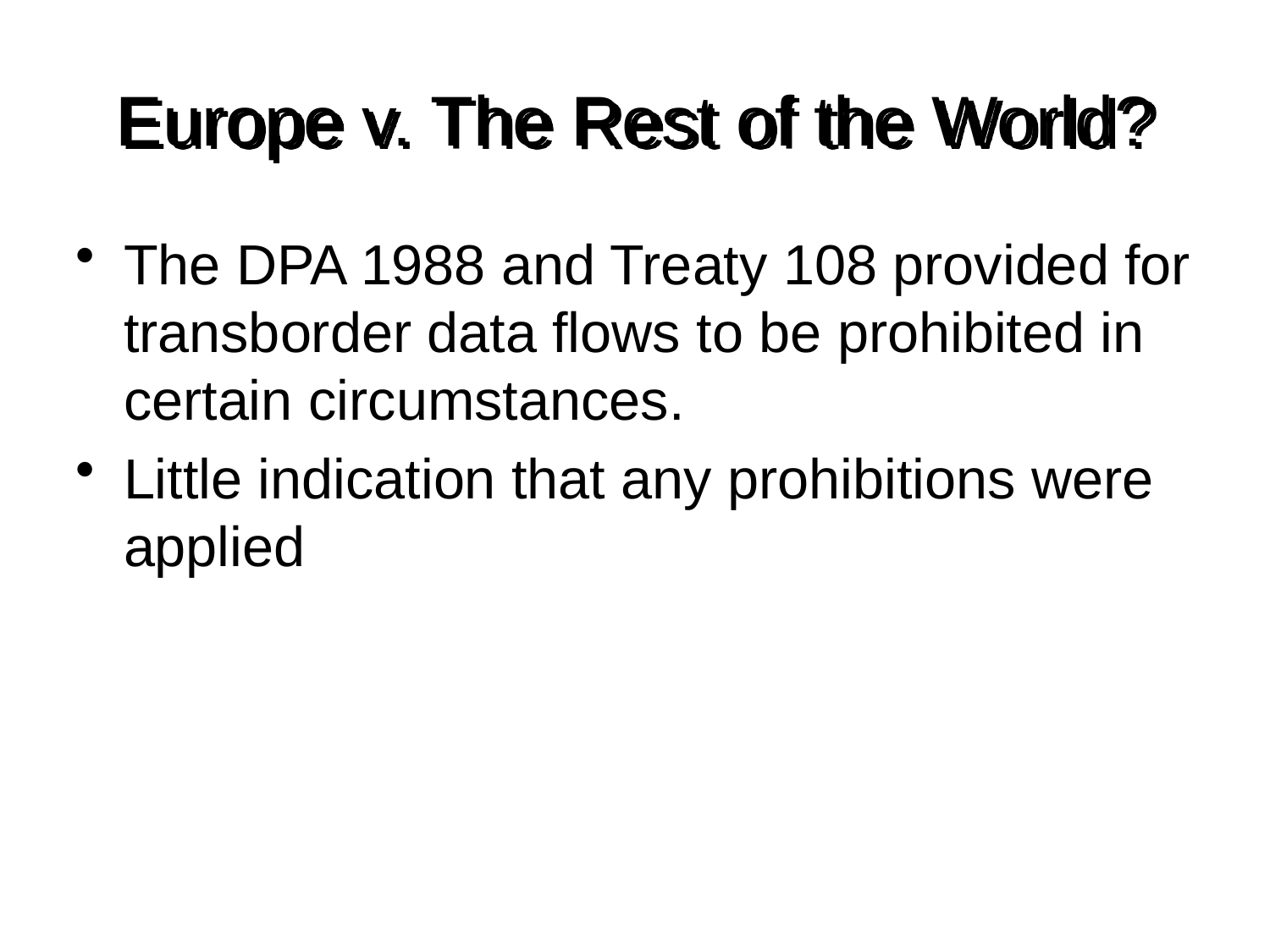

# Europe v. The Rest of the World?
The DPA 1988 and Treaty 108 provided for transborder data flows to be prohibited in certain circumstances.
Little indication that any prohibitions were applied